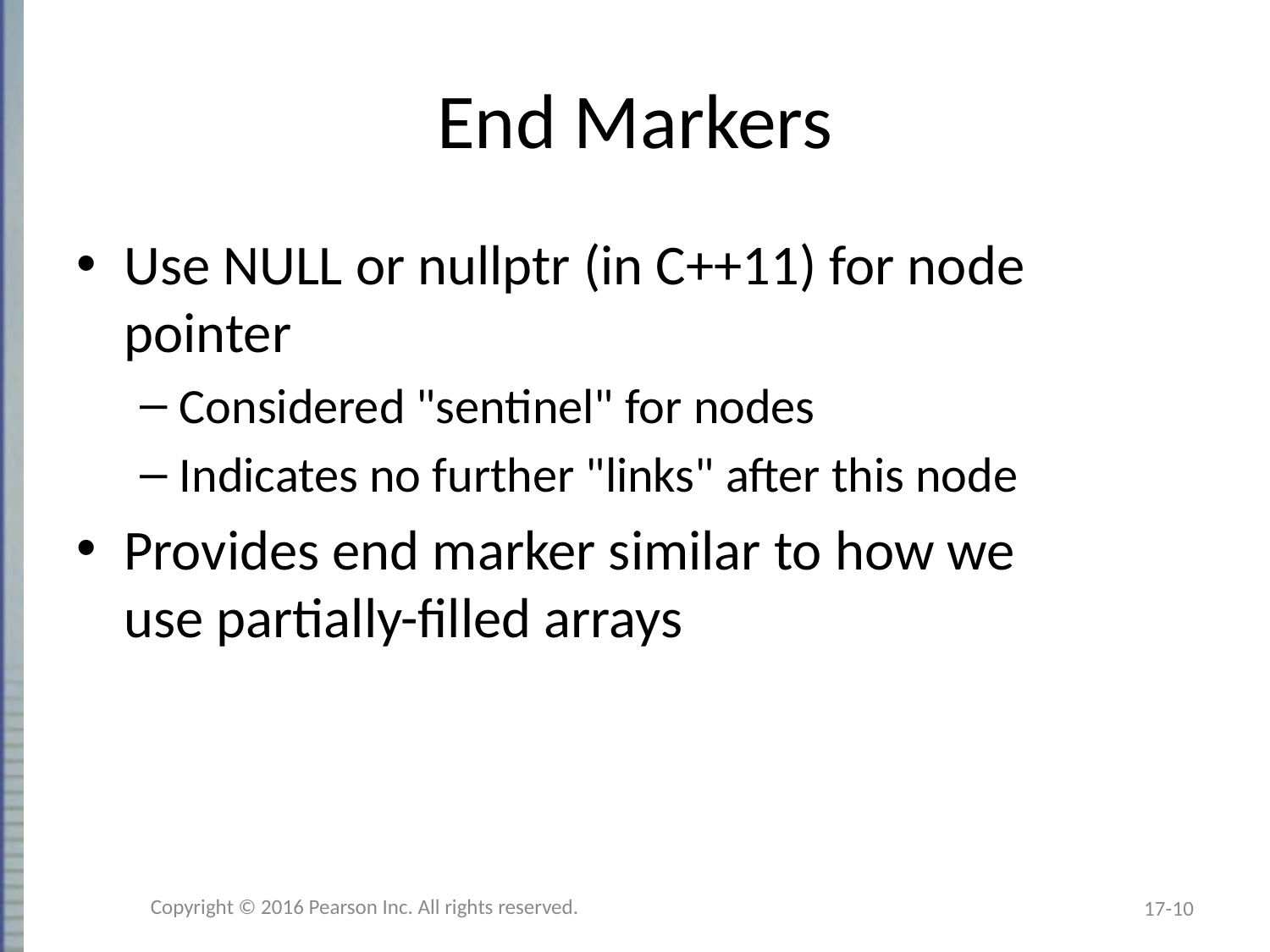

# End Markers
Use NULL or nullptr (in C++11) for node pointer
Considered "sentinel" for nodes
Indicates no further "links" after this node
Provides end marker similar to how we
use partially-filled arrays
Copyright © 2016 Pearson Inc. All rights reserved.
17-10